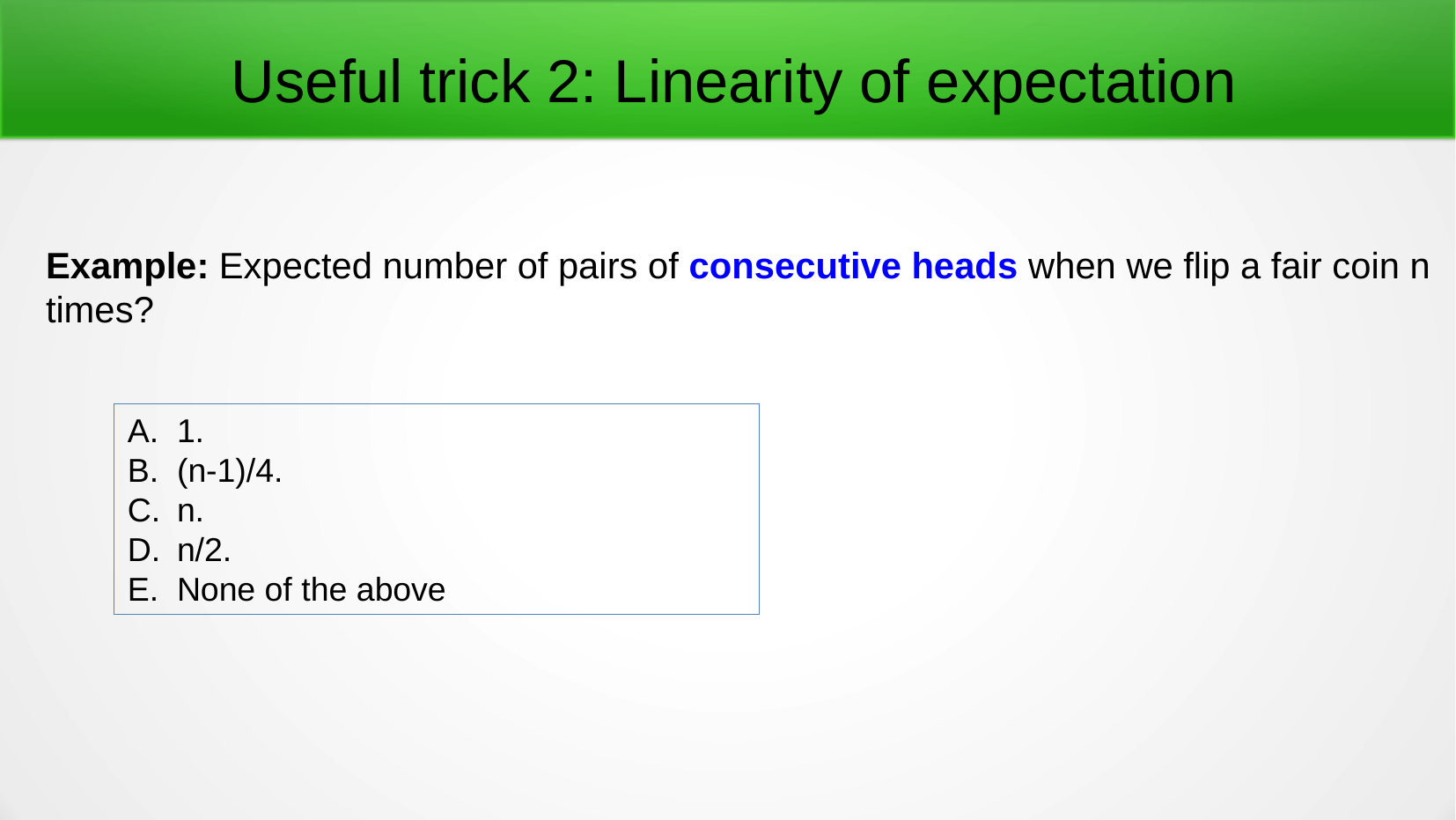

Useful trick 2: Linearity of expectation
Example: Expected number of pairs of consecutive heads when we flip a fair coin n times?
1.
(n-1)/4.
n.
n/2.
None of the above